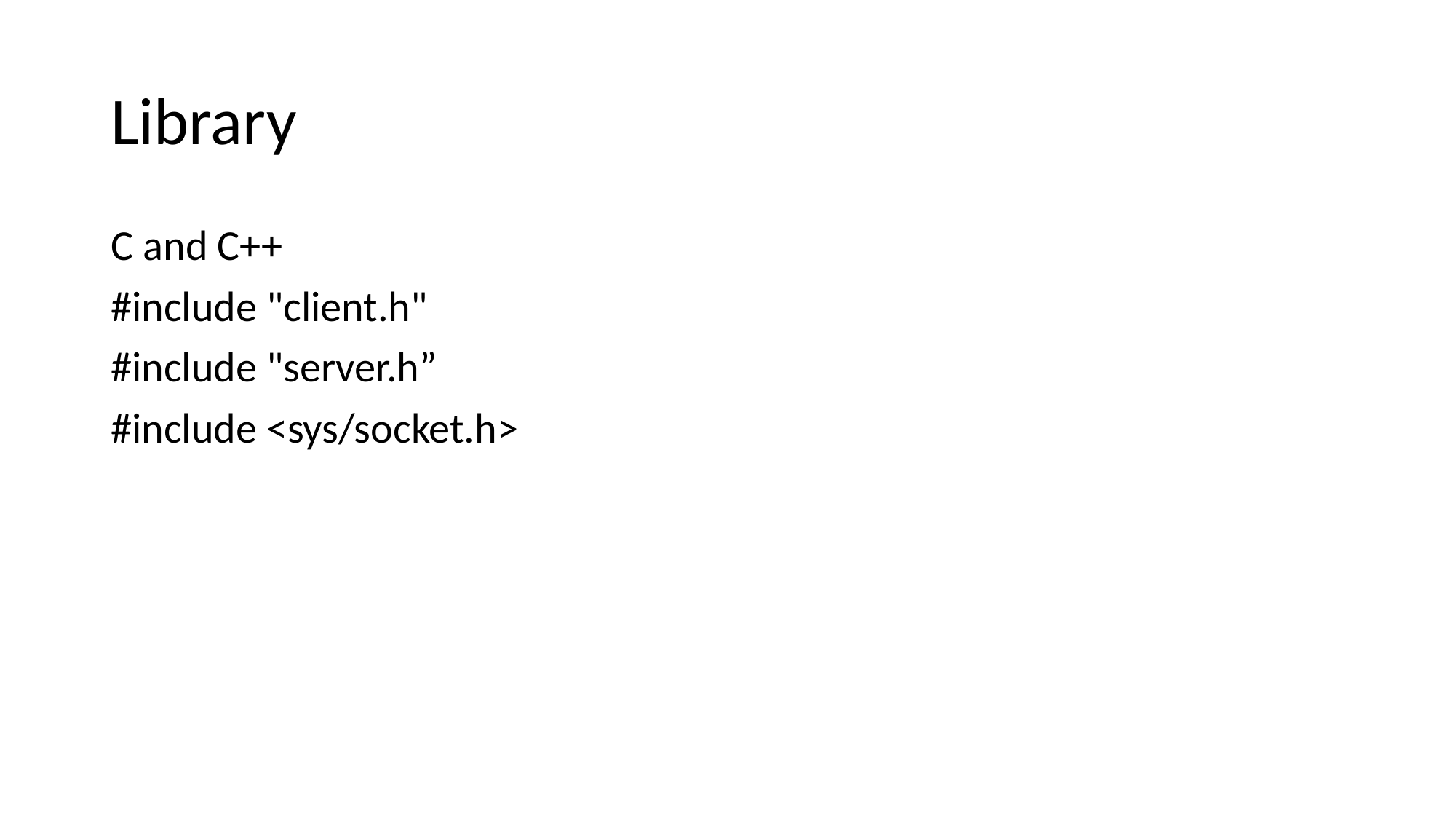

# Library
C and C++
#include "client.h"
#include "server.h”
#include <sys/socket.h>